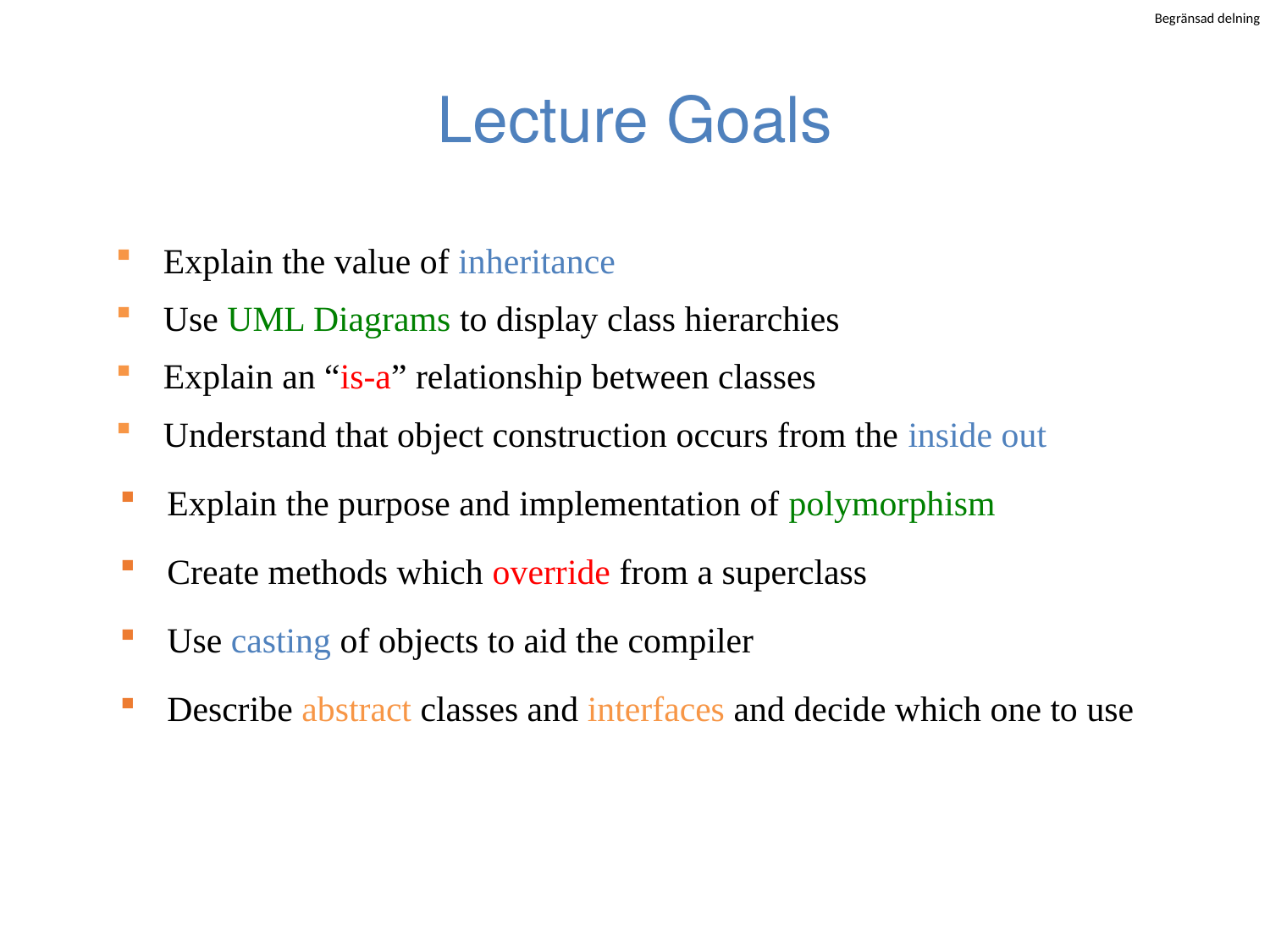

# Lecture Goals
Explain the value of inheritance
Use UML Diagrams to display class hierarchies
Explain an “is-a” relationship between classes
Understand that object construction occurs from the inside out
Explain the purpose and implementation of polymorphism
Create methods which override from a superclass
Use casting of objects to aid the compiler
Describe abstract classes and interfaces and decide which one to use